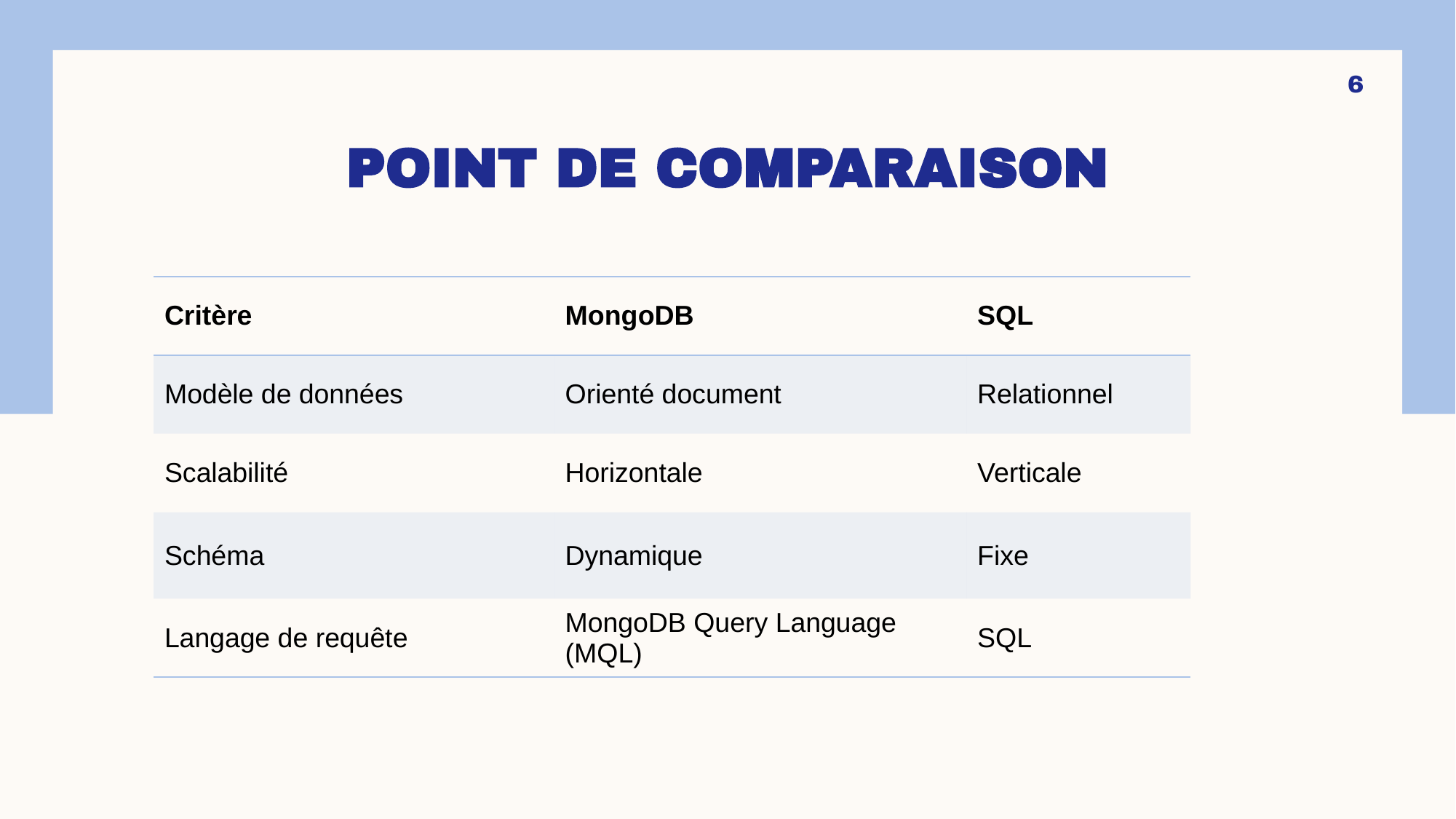

6
# Point de comparaison
| Critère | MongoDB | SQL |
| --- | --- | --- |
| Modèle de données | Orienté document | Relationnel |
| Scalabilité | Horizontale | Verticale |
| Schéma | Dynamique | Fixe |
| Langage de requête | MongoDB Query Language (MQL) | SQL |